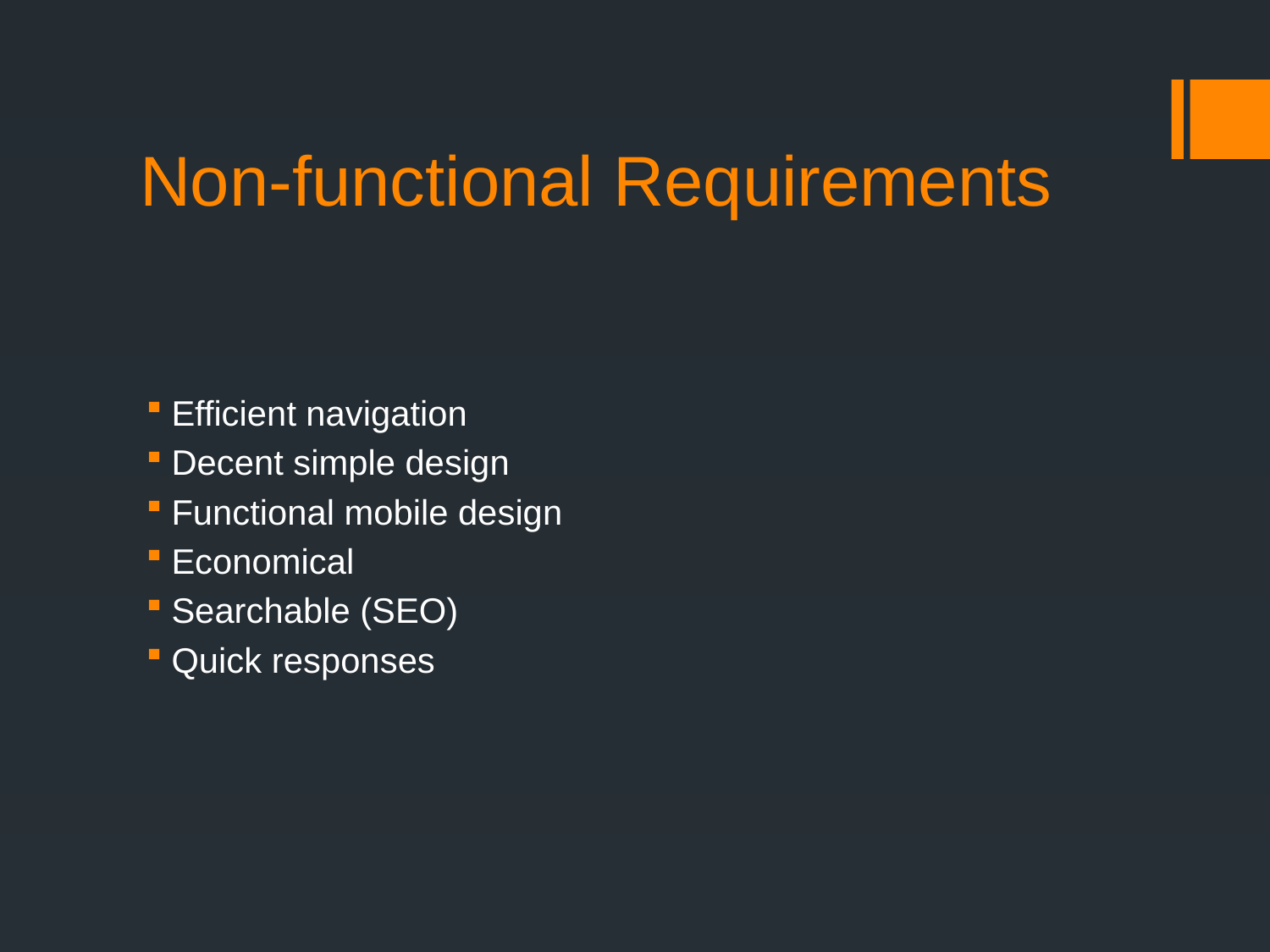

# Non-functional Requirements
Efficient navigation
Decent simple design
Functional mobile design
Economical
Searchable (SEO)
Quick responses